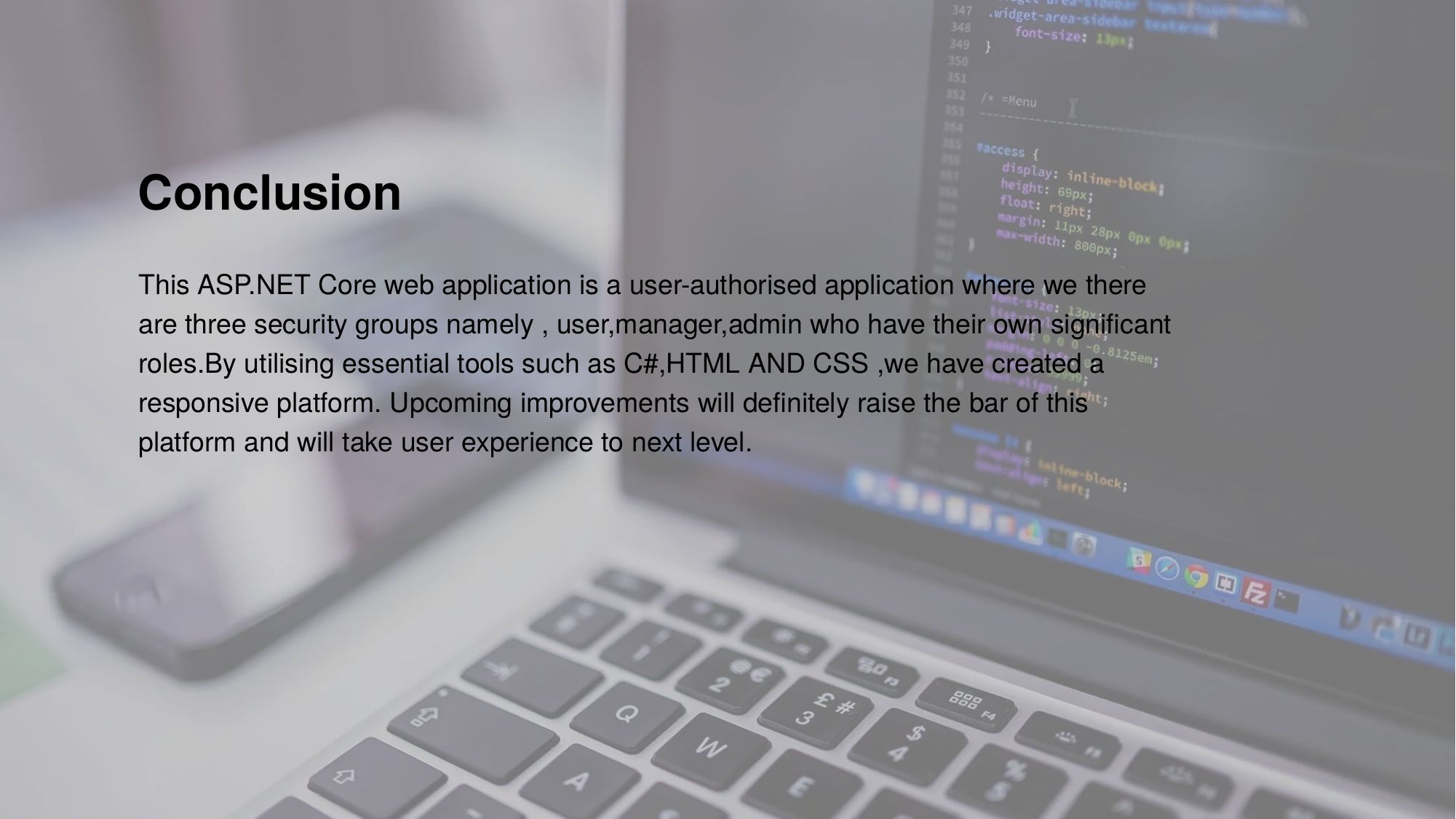

# Conclusion
This ASP.NET Core web application is a user-authorised application where we there are three security groups namely , user,manager,admin who have their own significant roles.By utilising essential tools such as C#,HTML AND CSS ,we have created a responsive platform. Upcoming improvements will definitely raise the bar of this platform and will take user experience to next level.